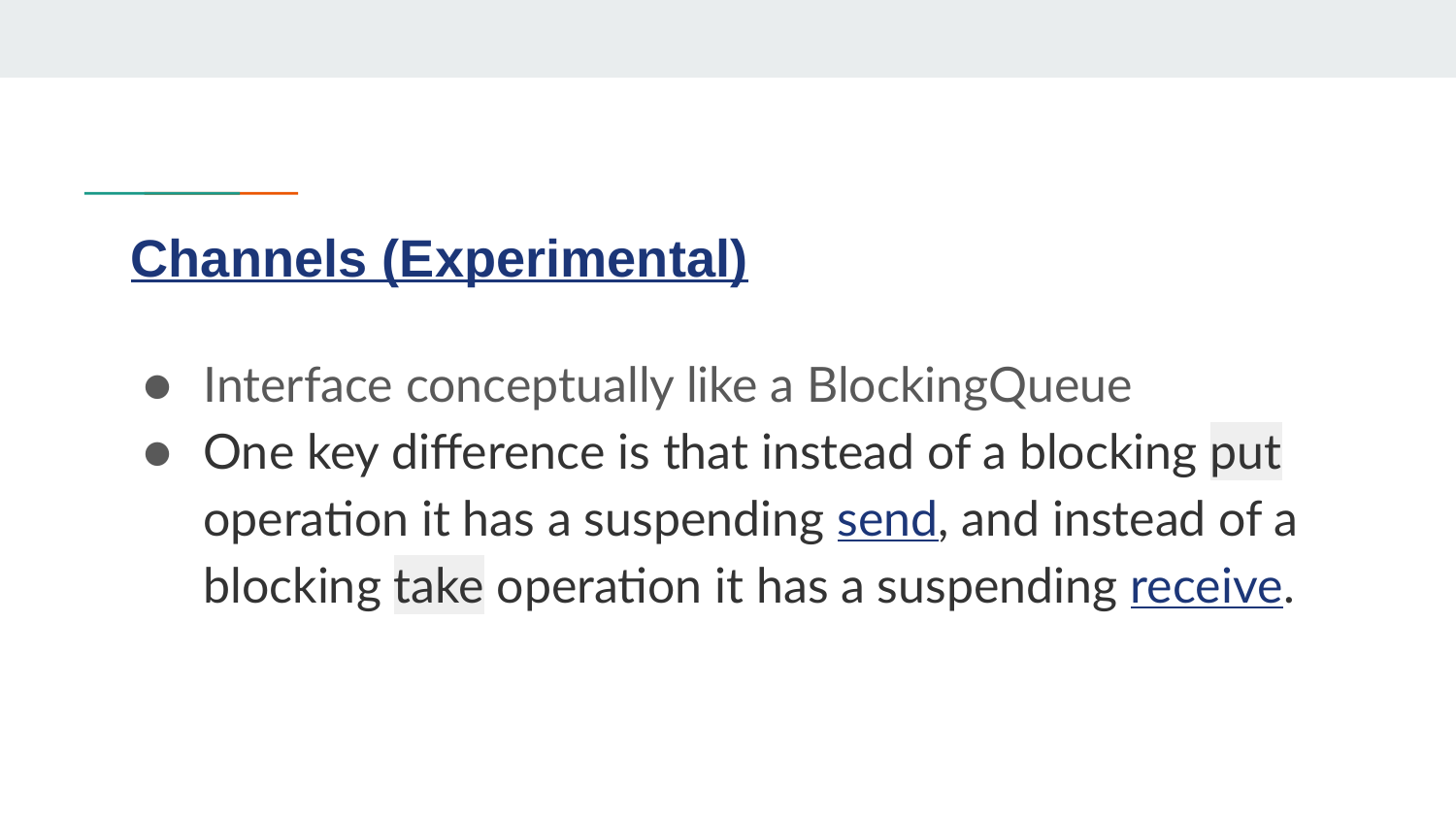

# Channels (Experimental)
Interface conceptually like a BlockingQueue
One key difference is that instead of a blocking put operation it has a suspending send, and instead of a blocking take operation it has a suspending receive.